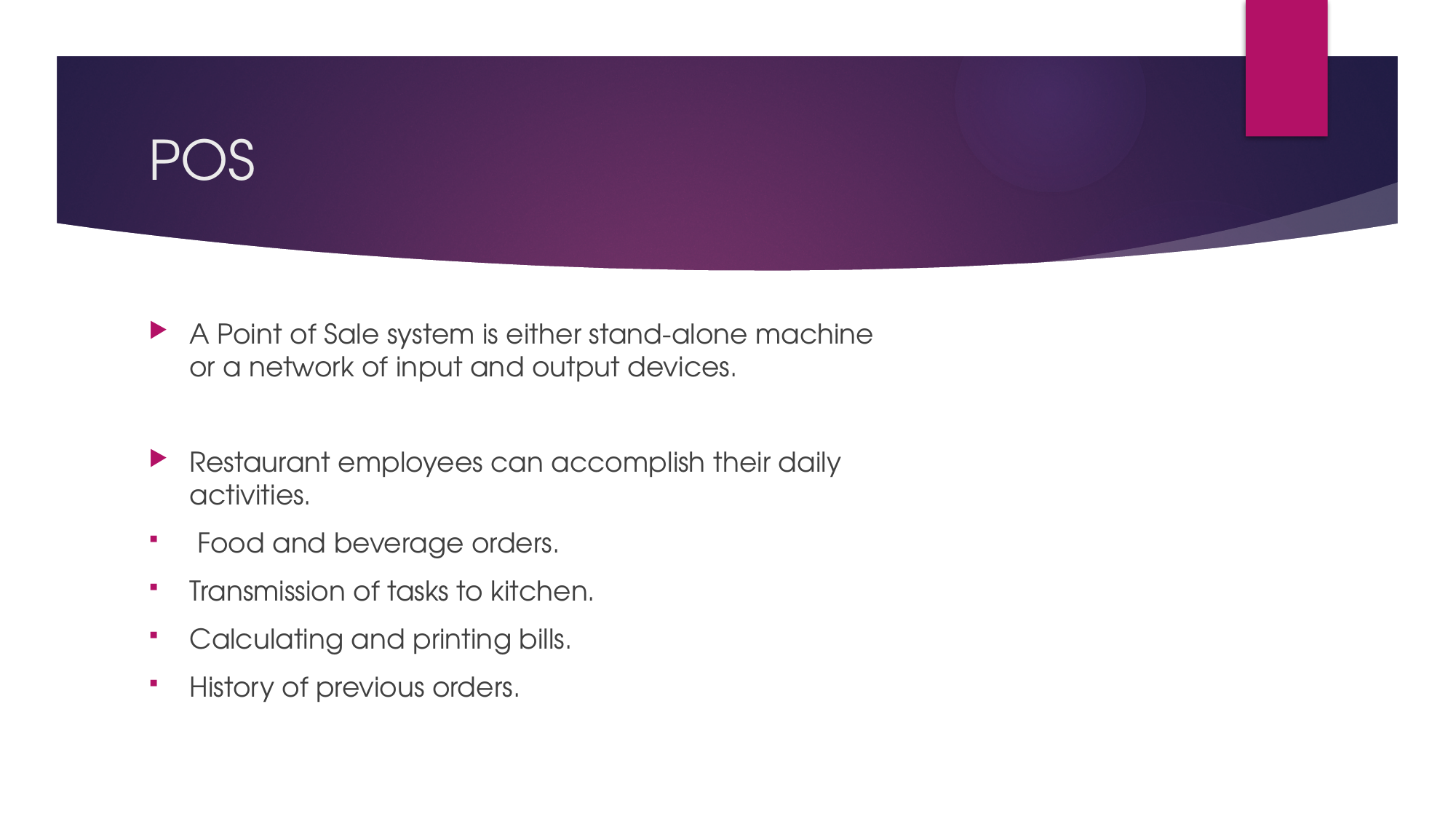

# POS
A Point of Sale system is either stand-alone machine or a network of input and output devices.

Restaurant employees can accomplish their daily activities.
 Food and beverage orders.
Transmission of tasks to kitchen.
Calculating and printing bills.
History of previous orders.